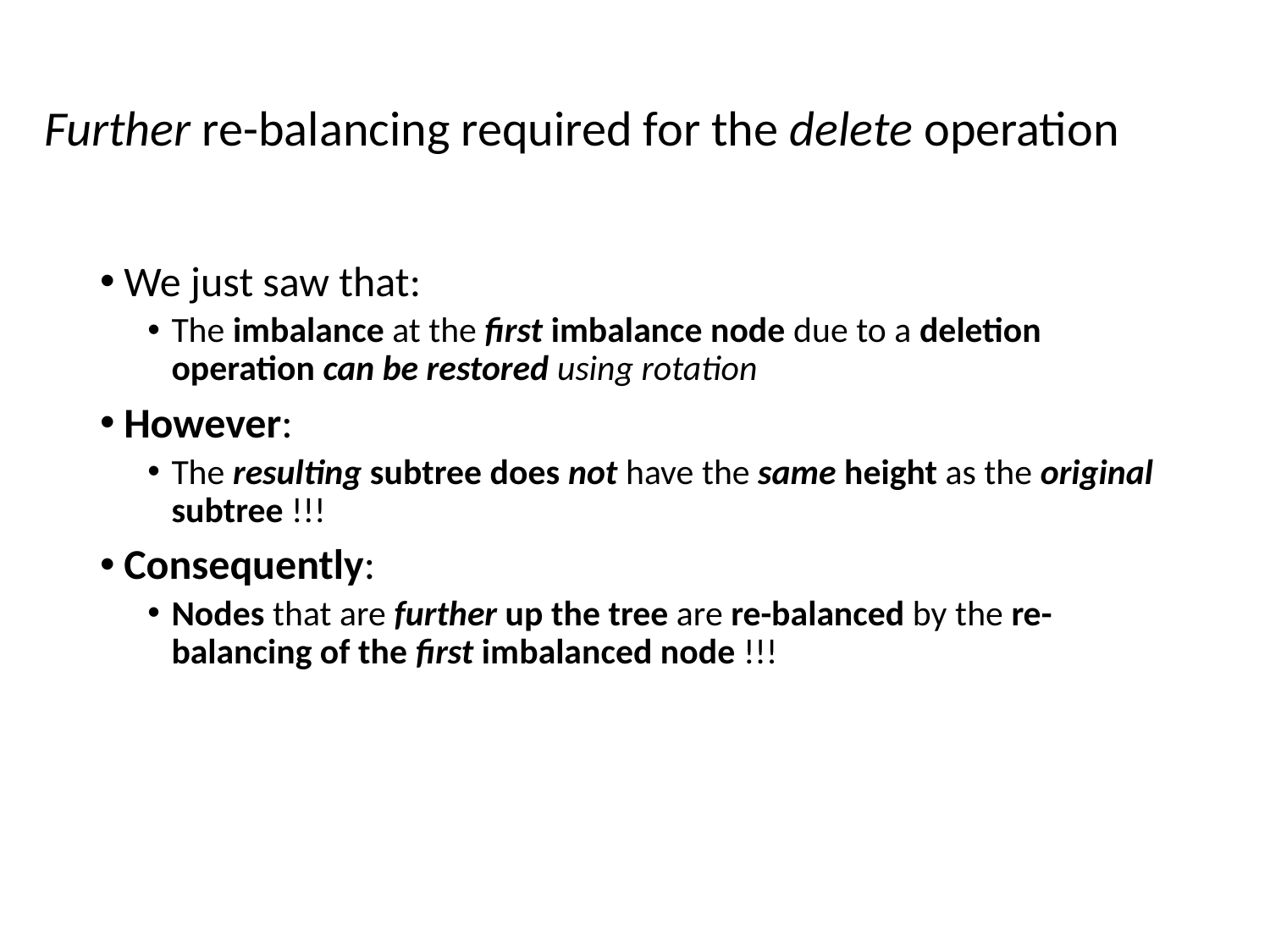

# Further re-balancing required for the delete operation
We just saw that:
The imbalance at the first imbalance node due to a deletion operation can be restored using rotation
However:
The resulting subtree does not have the same height as the original subtree !!!
Consequently:
Nodes that are further up the tree are re-balanced by the re-balancing of the first imbalanced node !!!